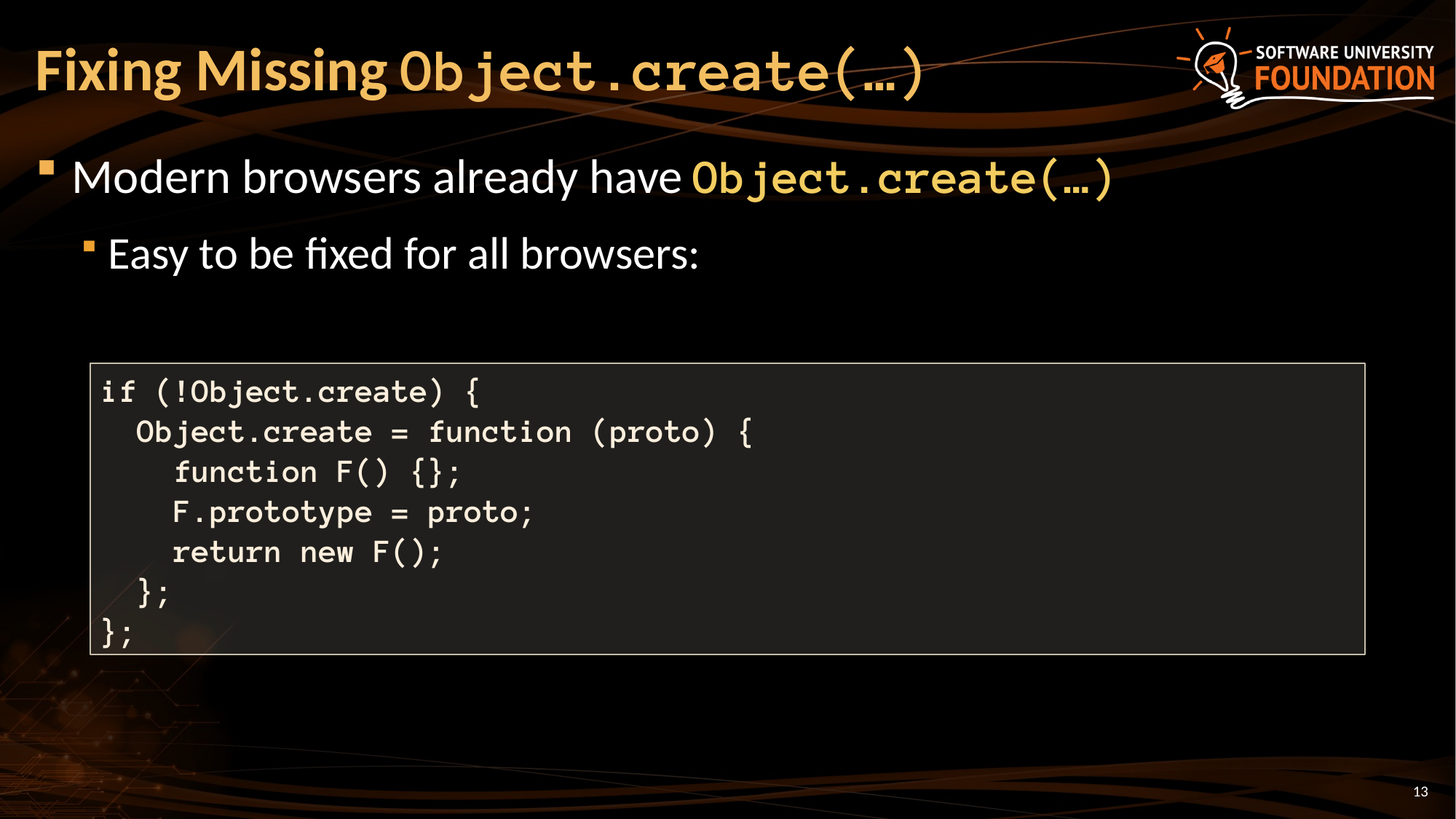

# Fixing Missing Object.create(…)
Modern browsers already have Object.create(…)
Easy to be fixed for all browsers:
if (!Object.create) {
  Object.create = function (proto) {
    function F() {};
    F.prototype = proto;
    return new F();
  };
};
13